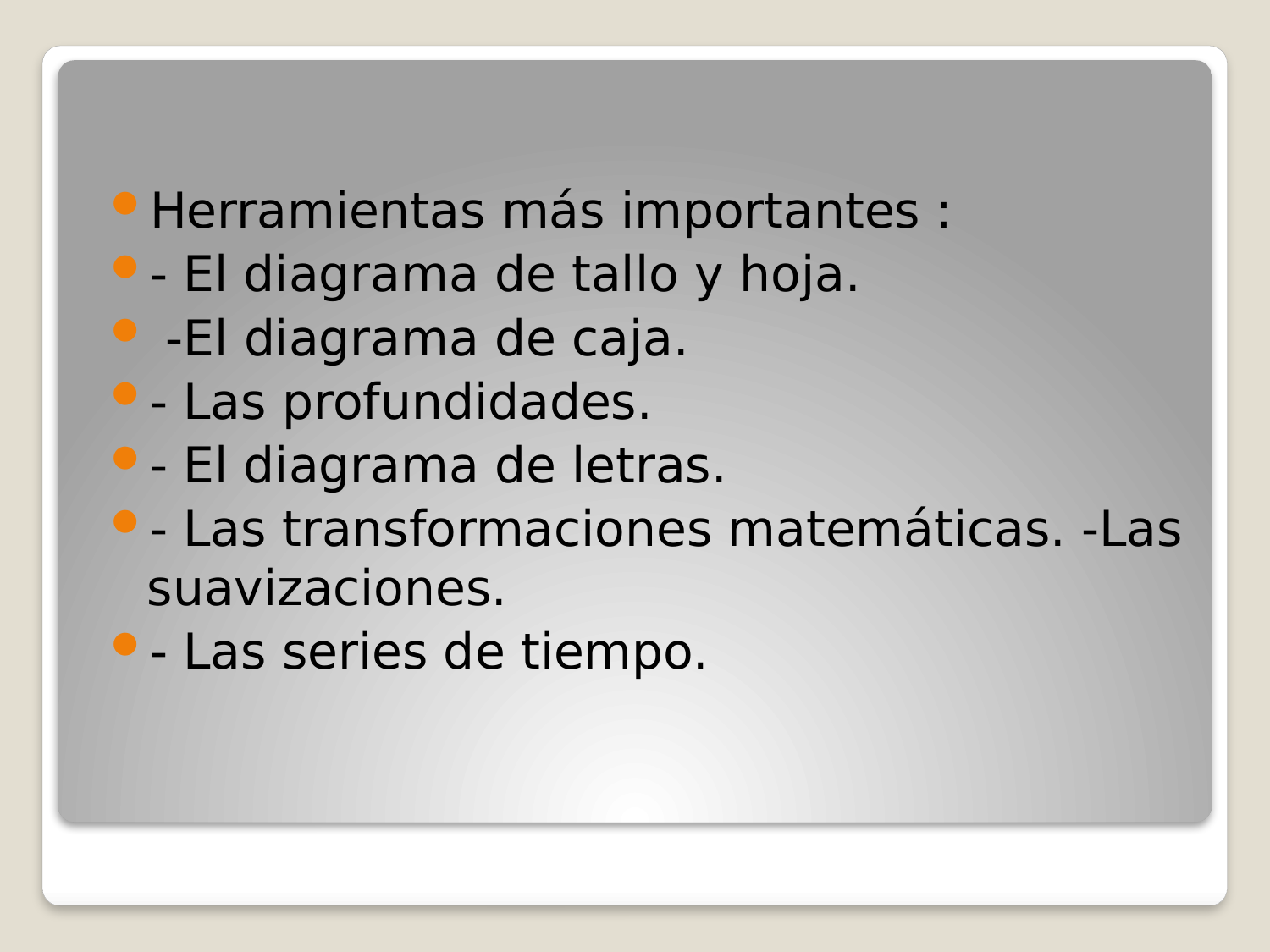

Herramientas más importantes :
- El diagrama de tallo y hoja.
 -El diagrama de caja.
- Las profundidades.
- El diagrama de letras.
- Las transformaciones matemáticas. -Las suavizaciones.
- Las series de tiempo.